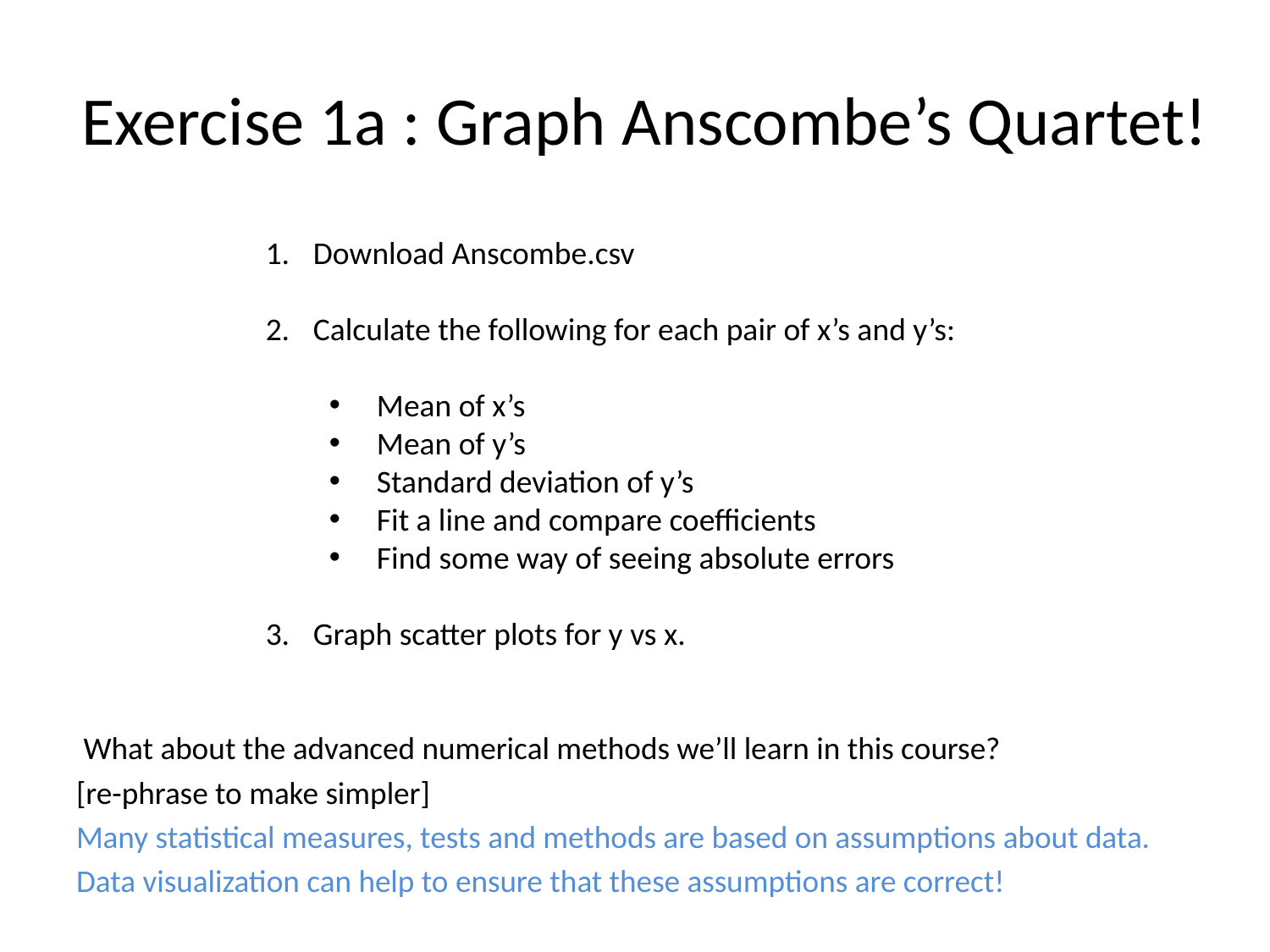

# Exercise 1a : Graph Anscombe’s Quartet!
Download Anscombe.csv

Calculate the following for each pair of x’s and y’s:

Mean of x’s
Mean of y’s
Standard deviation of y’s
Fit a line and compare coefficients
Find some way of seeing absolute errors

Graph scatter plots for y vs x.
 What about the advanced numerical methods we’ll learn in this course?
[re-phrase to make simpler]
Many statistical measures, tests and methods are based on assumptions about data.
Data visualization can help to ensure that these assumptions are correct!